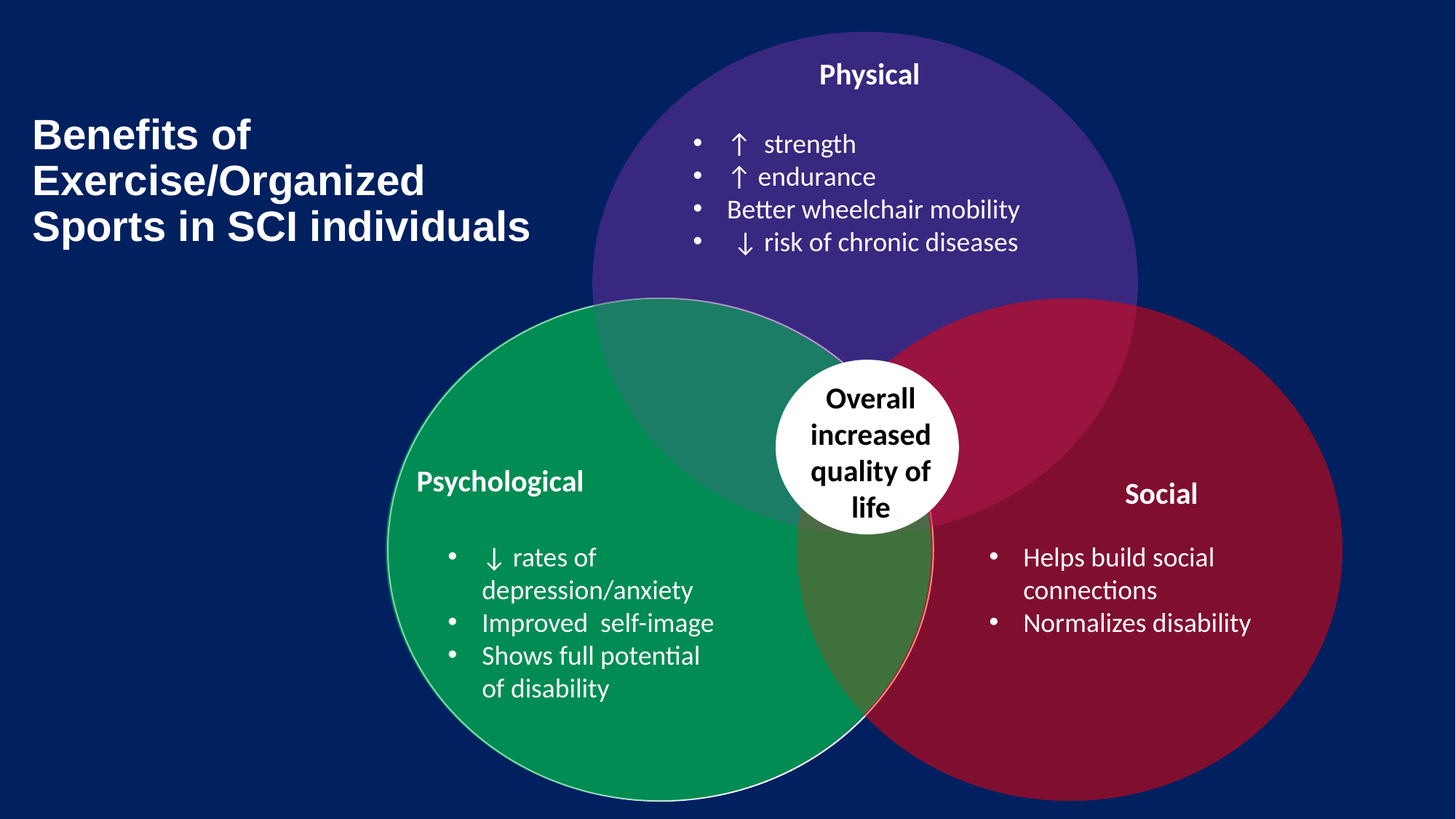

Physical
# Benefits of Exercise/Organized Sports in SCI individuals
↑  strength
↑ endurance
Better wheelchair mobility
 ↓ risk of chronic diseases

Overall increased quality of life
Psychological
Social
↓ rates of depression/anxiety
Improved  self-image
Shows full potential of disability
Helps build social connections
Normalizes disability